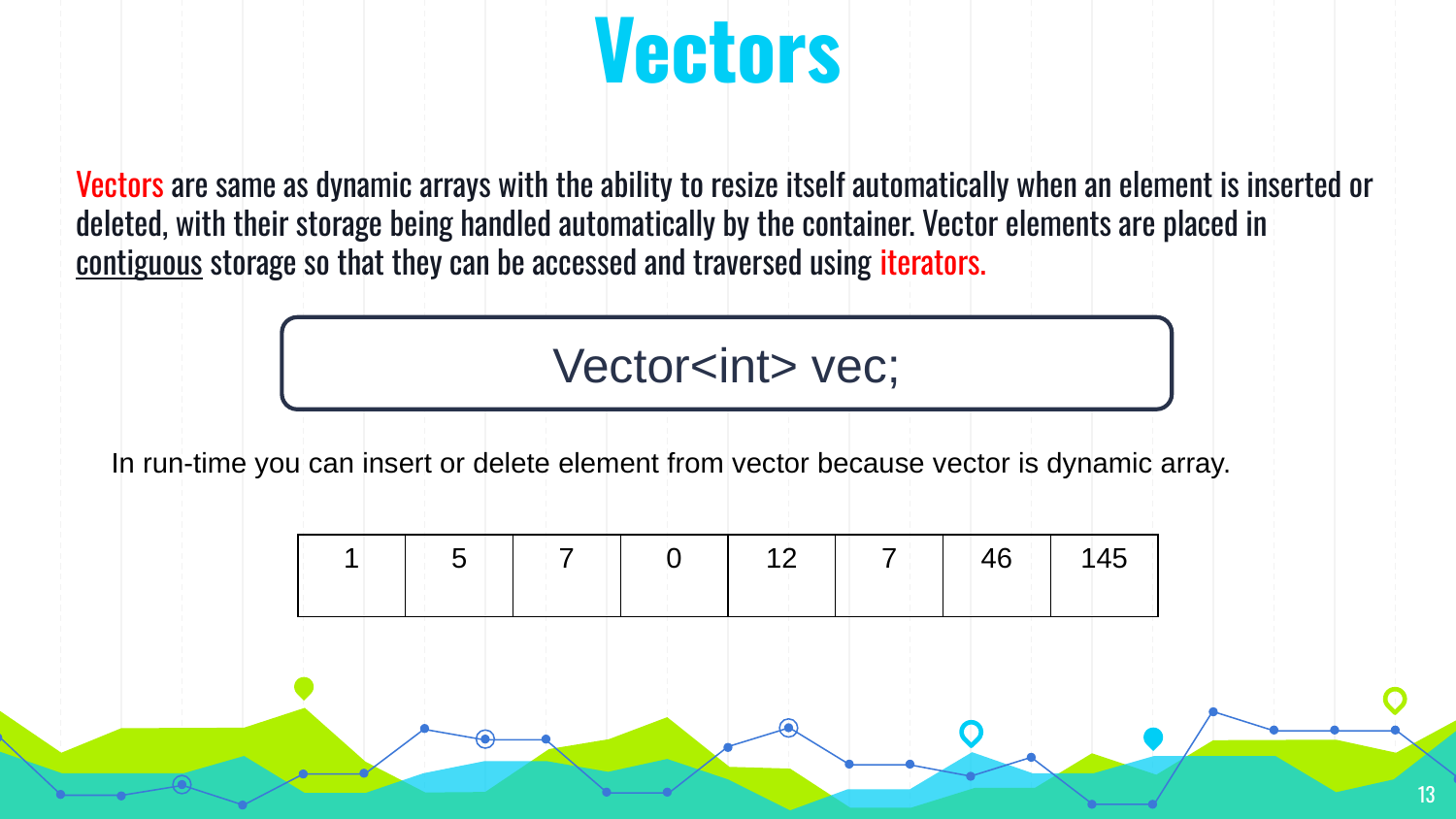

Vectors
Vectors are same as dynamic arrays with the ability to resize itself automatically when an element is inserted or deleted, with their storage being handled automatically by the container. Vector elements are placed in contiguous storage so that they can be accessed and traversed using iterators.
Vector<int> vec;
In run-time you can insert or delete element from vector because vector is dynamic array.
| 1 |
| --- |
| 5 |
| --- |
| 7 |
| --- |
| 0 |
| --- |
| 12 |
| --- |
| 7 |
| --- |
| 46 |
| --- |
| 145 |
| --- |
13